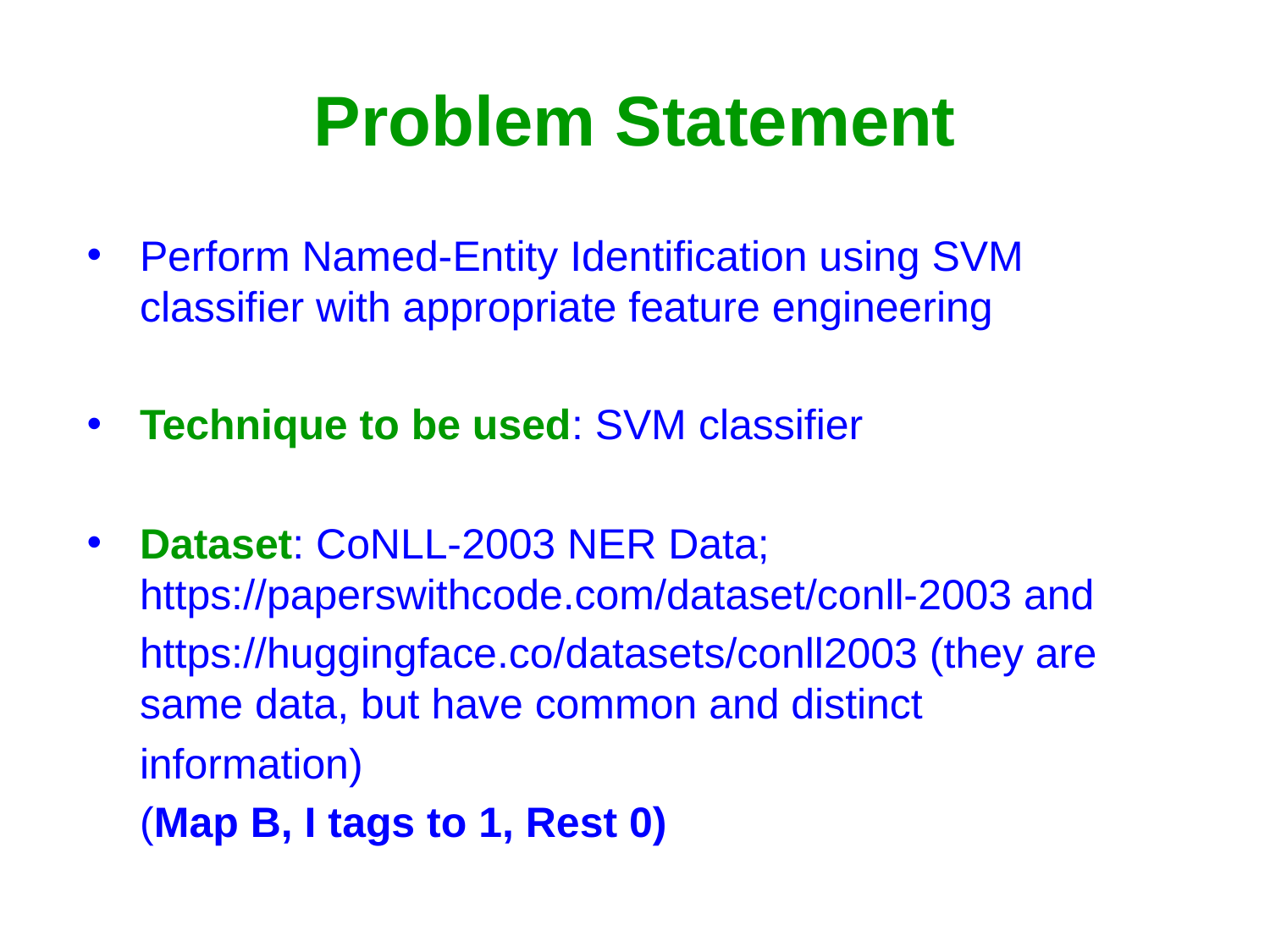

# Problem Statement
Perform Named-Entity Identification using SVM classifier with appropriate feature engineering

Technique to be used: SVM classifier

Dataset: CoNLL-2003 NER Data; https://paperswithcode.com/dataset/conll-2003 and
https://huggingface.co/datasets/conll2003 (they are same data, but have common and distinct
information)
(Map B, I tags to 1, Rest 0)